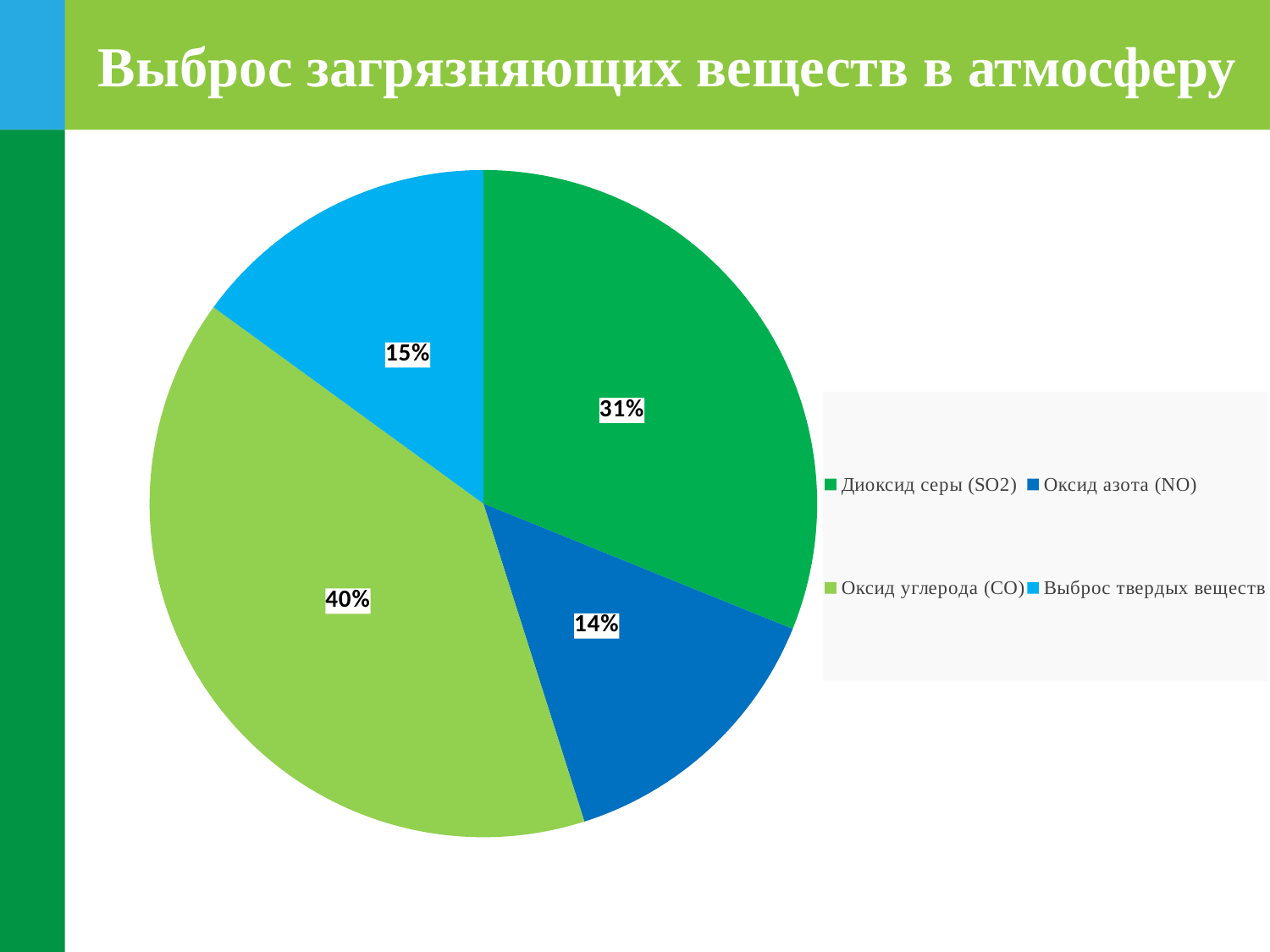

Выброс загрязняющих веществ в атмосферу

### Chart

| Category | Выбрас загрязняющих веществ в атмосферу. |
|---|---|
| Диоксид серы (SO2) | 4173.3 |
| Оксид азота (NO) | 1874.2 |
| Оксид углерода (CO) | 5350.9 |
| Выброс твердых веществ | 2008.5 |